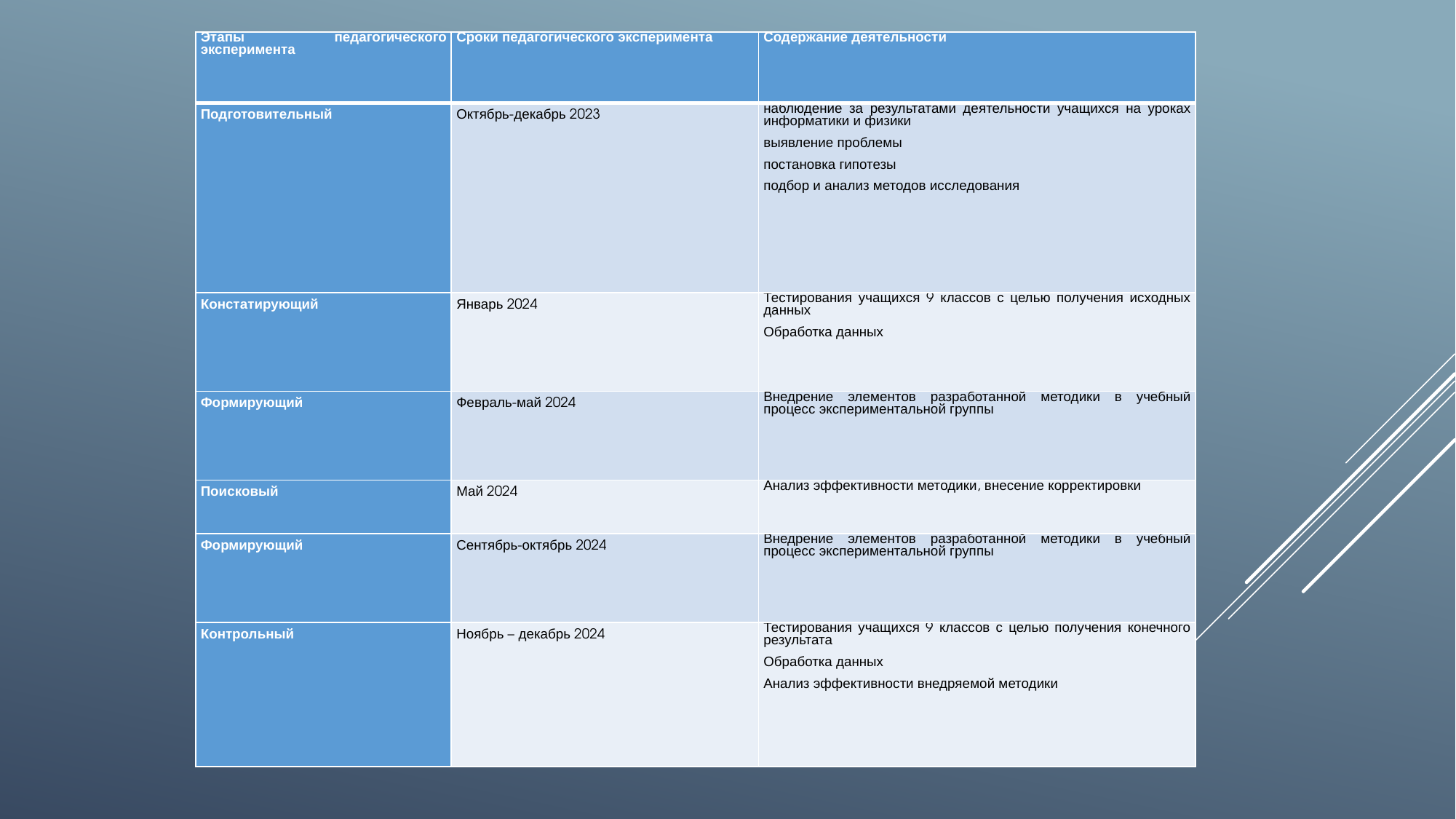

| Этапы педагогического эксперимента | Сроки педагогического эксперимента | Содержание деятельности |
| --- | --- | --- |
| Подготовительный | Октябрь-декабрь 2023 | наблюдение за результатами деятельности учащихся на уроках информатики и физики выявление проблемы постановка гипотезы подбор и анализ методов исследования |
| Констатирующий | Январь 2024 | Тестирования учащихся 9 классов с целью получения исходных данных Обработка данных |
| Формирующий | Февраль-май 2024 | Внедрение элементов разработанной методики в учебный процесс экспериментальной группы |
| Поисковый | Май 2024 | Анализ эффективности методики, внесение корректировки |
| Формирующий | Сентябрь-октябрь 2024 | Внедрение элементов разработанной методики в учебный процесс экспериментальной группы |
| Контрольный | Ноябрь – декабрь 2024 | Тестирования учащихся 9 классов с целью получения конечного результата Обработка данных Анализ эффективности внедряемой методики |